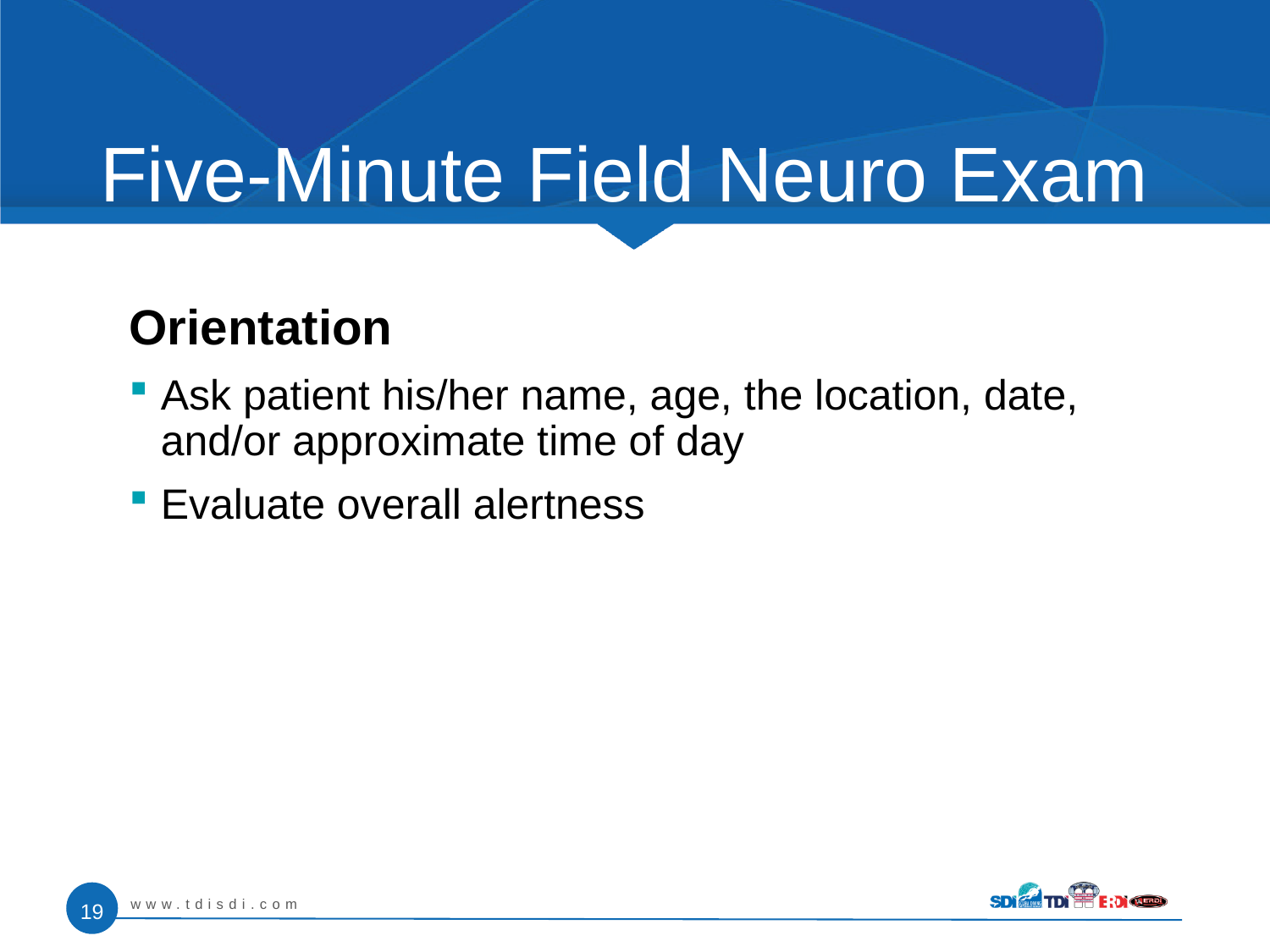

# Five-Minute Field Neuro Exam
Orientation
Ask patient his/her name, age, the location, date, and/or approximate time of day
Evaluate overall alertness
www.tdisdi.com
19